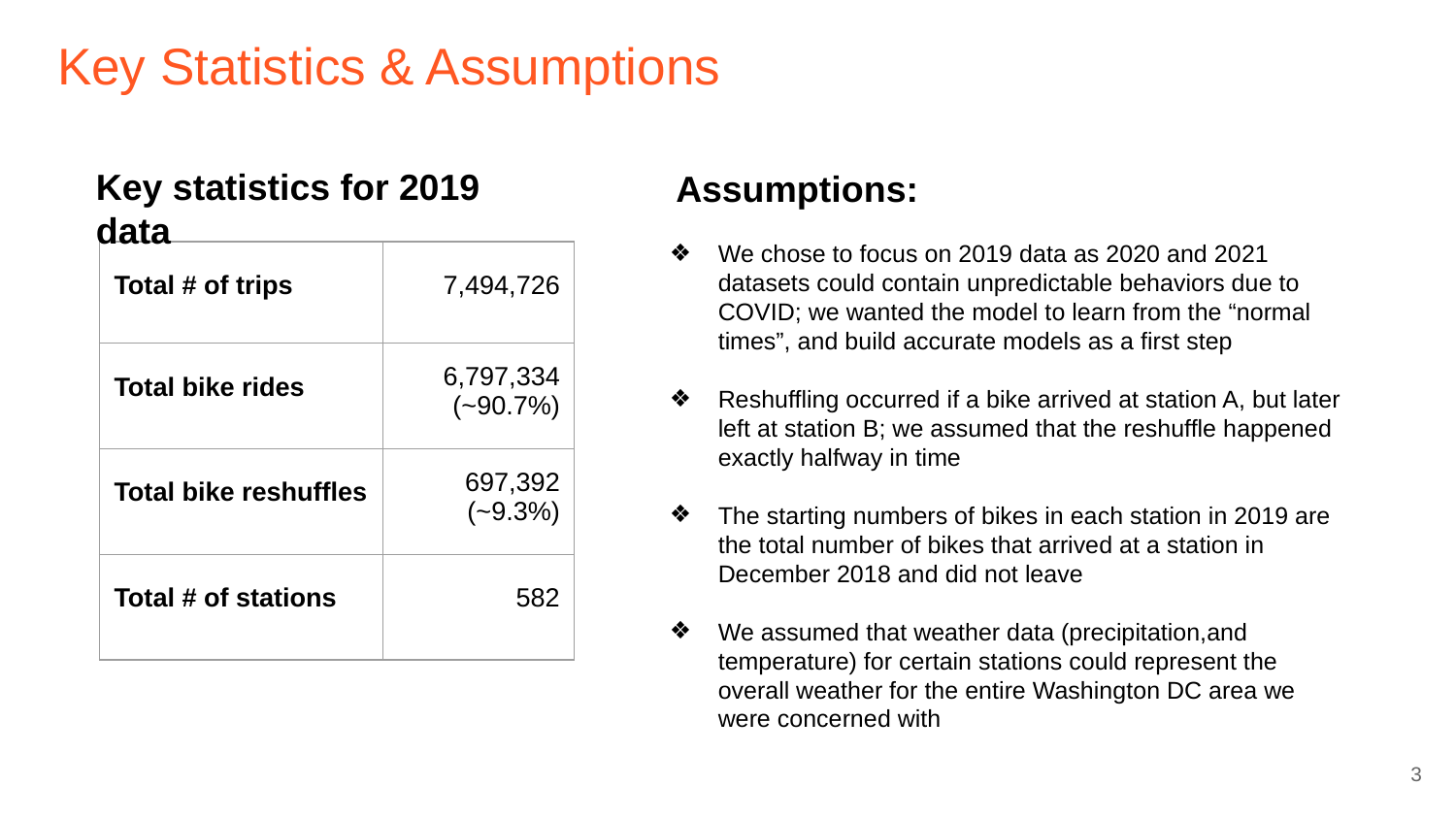

# Key Statistics & Assumptions
Key statistics for 2019 data
   Assumptions:

We chose to focus on 2019 data as 2020 and 2021 datasets could contain unpredictable behaviors due to COVID; we wanted the model to learn from the “normal times”, and build accurate models as a first step

Reshuffling occurred if a bike arrived at station A, but later left at station B; we assumed that the reshuffle happened exactly halfway in time

The starting numbers of bikes in each station in 2019 are the total number of bikes that arrived at a station in December 2018 and did not leave

We assumed that weather data (precipitation,and temperature) for certain stations could represent the overall weather for the entire Washington DC area we were concerned with

| Total # of trips | 7,494,726 |
| --- | --- |
| Total bike rides | 6,797,334 (~90.7%) |
| Total bike reshuffles | 697,392 (~9.3%) |
| Total # of stations | 582 |
3